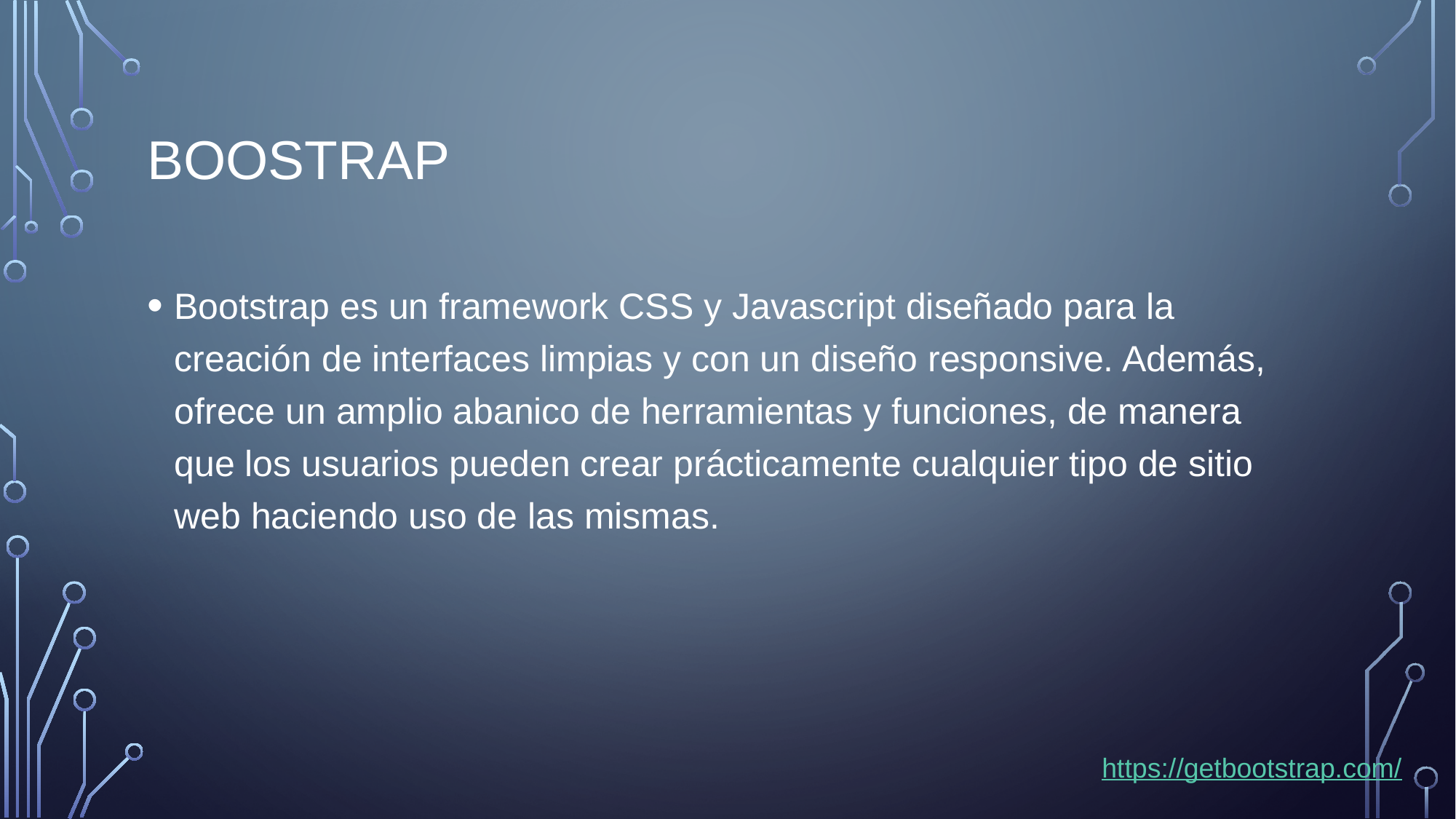

# Boostrap
Bootstrap es un framework CSS y Javascript diseñado para la creación de interfaces limpias y con un diseño responsive. Además, ofrece un amplio abanico de herramientas y funciones, de manera que los usuarios pueden crear prácticamente cualquier tipo de sitio web haciendo uso de las mismas.

https://getbootstrap.com/